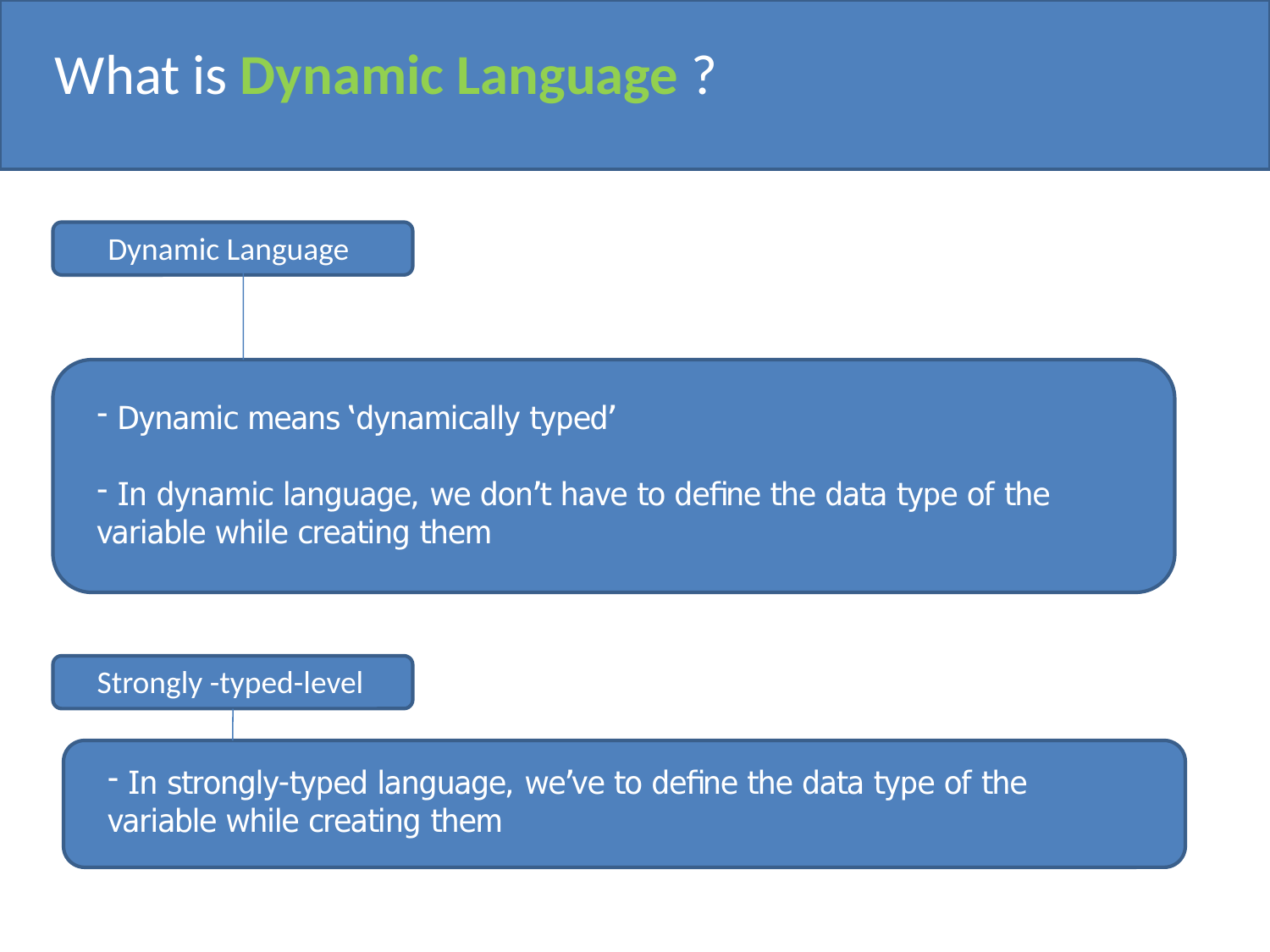

What is Dynamic Language ?

Dynamic Language

 Dynamic means ‘dynamically typed’

 In dynamic language, we don’t have to define the data type of the variable while creating them

Strongly -typed-level

 In strongly-typed language, we’ve to define the data type of the variable while creating them